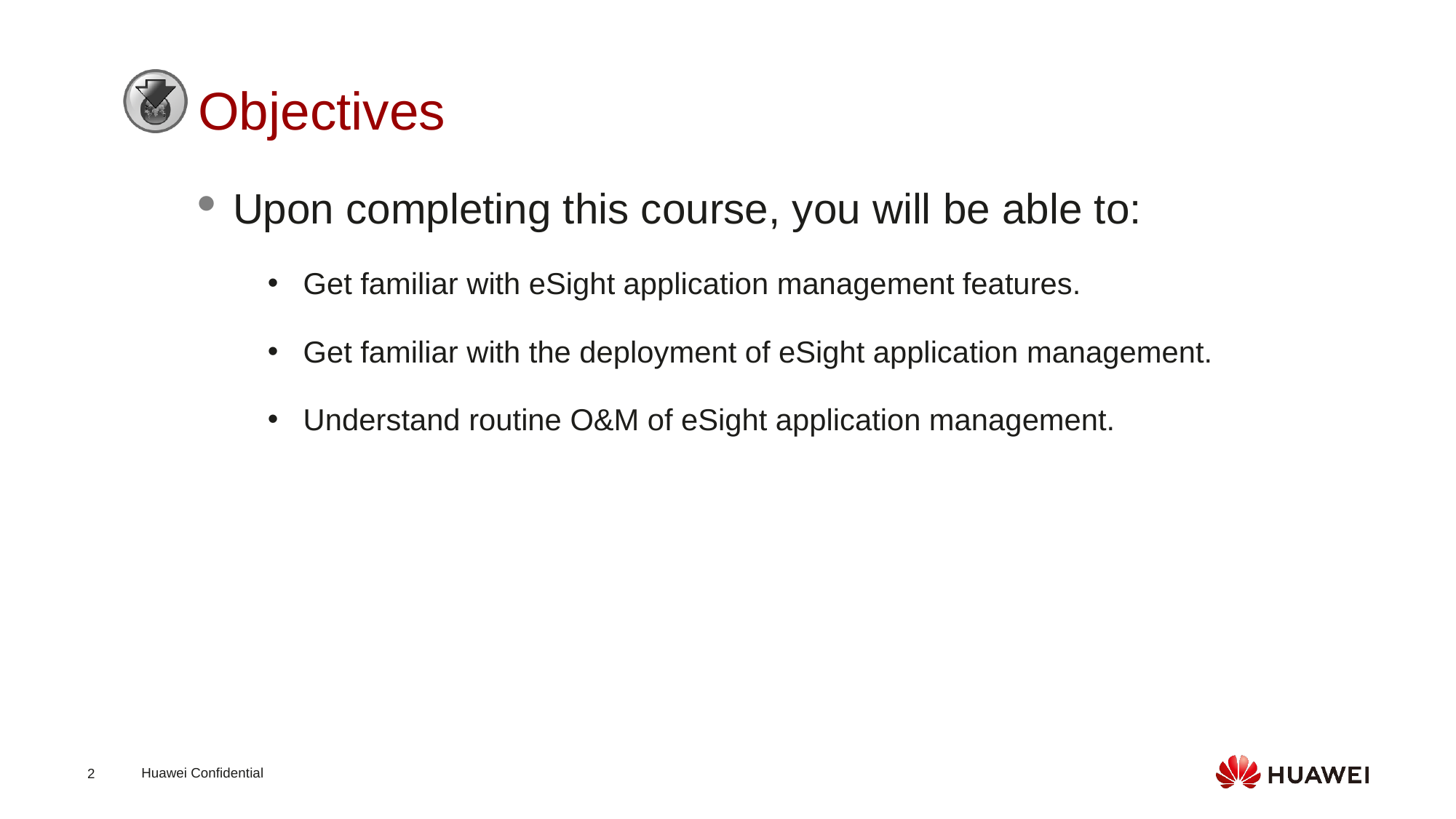

Upon completing this course, you will be able to:
Get familiar with eSight application management features.
Get familiar with the deployment of eSight application management.
Understand routine O&M of eSight application management.